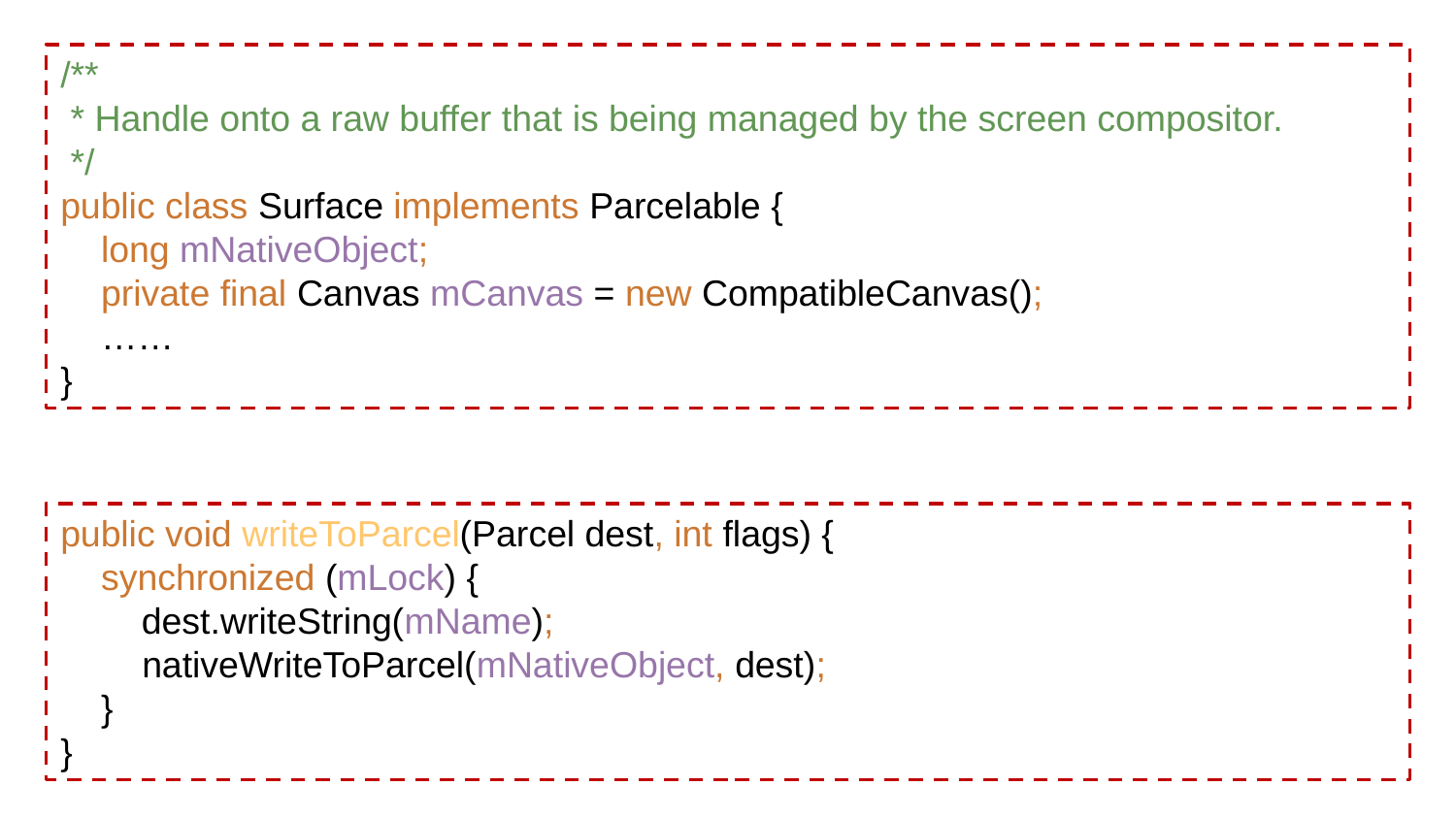

/**
 * Handle onto a raw buffer that is being managed by the screen compositor.
 */
public class Surface implements Parcelable {
    long mNativeObject;
    private final Canvas mCanvas = new CompatibleCanvas();
    ……
}
public void writeToParcel(Parcel dest, int flags) {
    synchronized (mLock) {
        dest.writeString(mName);
        nativeWriteToParcel(mNativeObject, dest);
    }
}